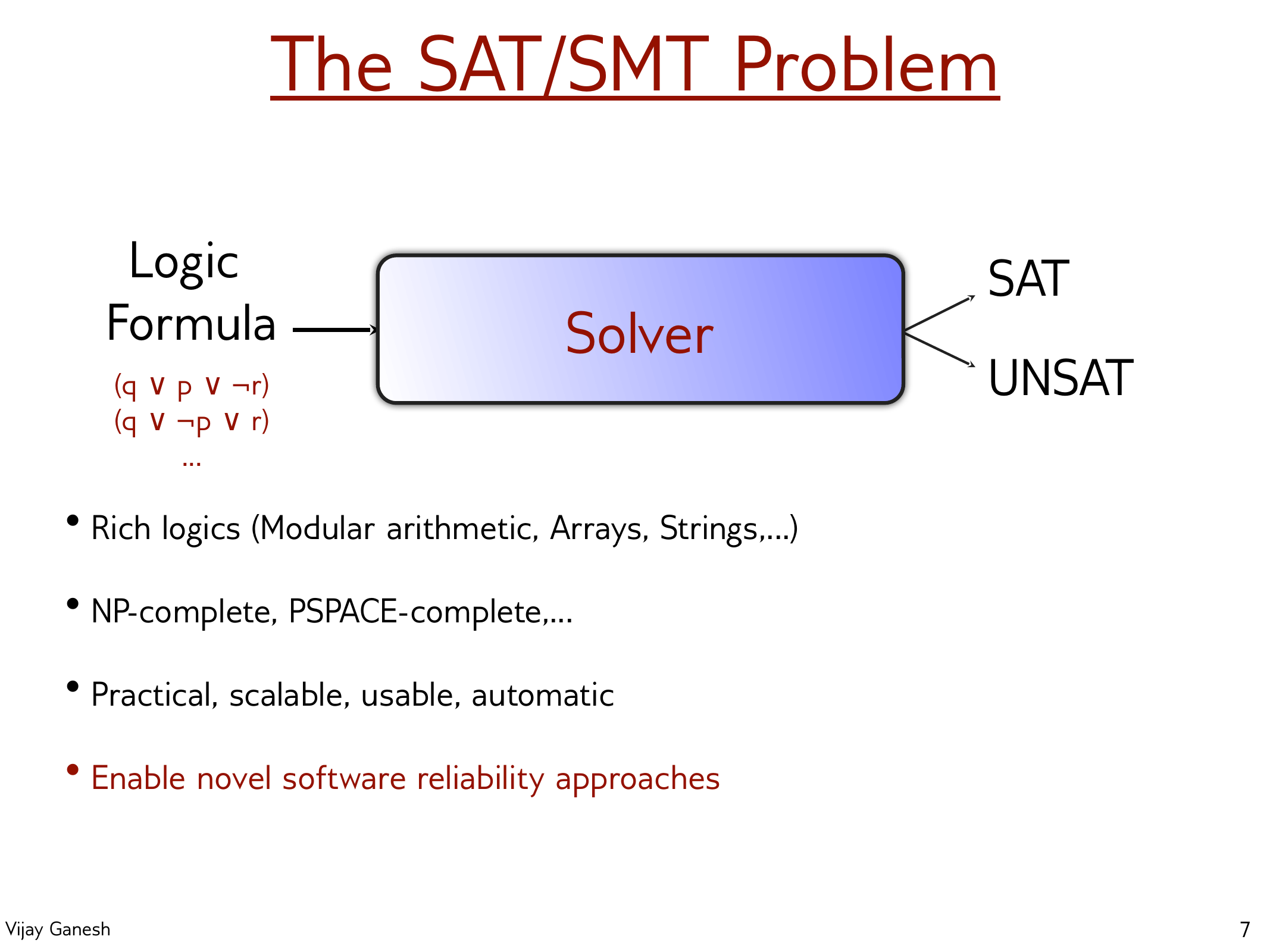

# The SAT/SMT Problem
Logic
Formula
SAT
Solver

UNSAT
(q ∨ p ∨ ¬r)
(q ∨ ¬p ∨ r)
...
 Rich logics (Modular arithmetic, Arrays, Strings,...)
 NP-complete, PSPACE-complete,...
 Practical, scalable, usable, automatic
 Enable novel software reliability approaches
7